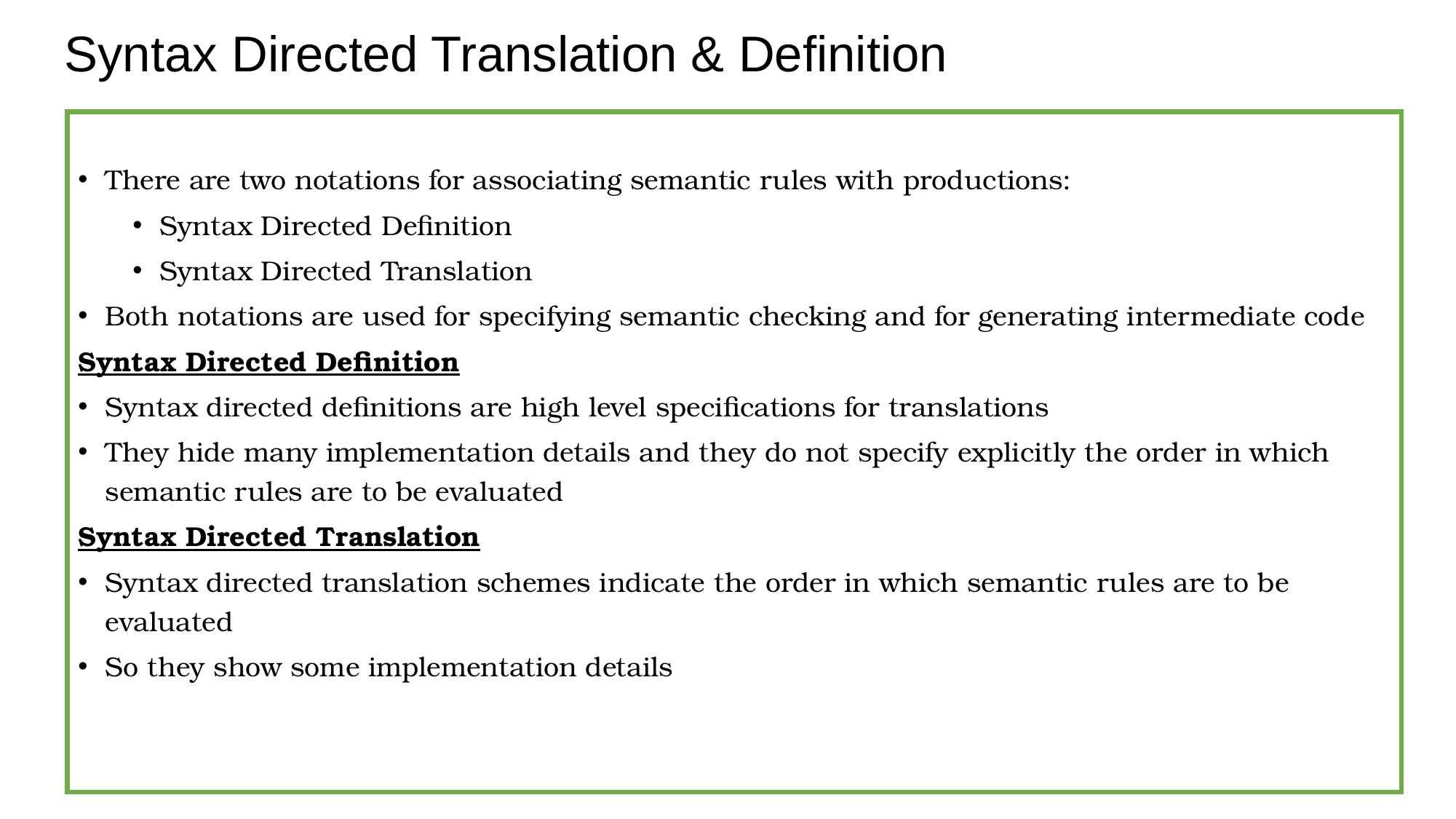

# Syntax Directed Translation & Definition

There are two notations for associating semantic rules with productions:
Syntax Directed Definition
Syntax Directed Translation
Both notations are used for specifying semantic checking and for generating intermediate code
Syntax Directed Definition
Syntax directed definitions are high level specifications for translations
They hide many implementation details and they do not specify explicitly the order in which semantic rules are to be evaluated
Syntax Directed Translation
Syntax directed translation schemes indicate the order in which semantic rules are to be evaluated
So they show some implementation details